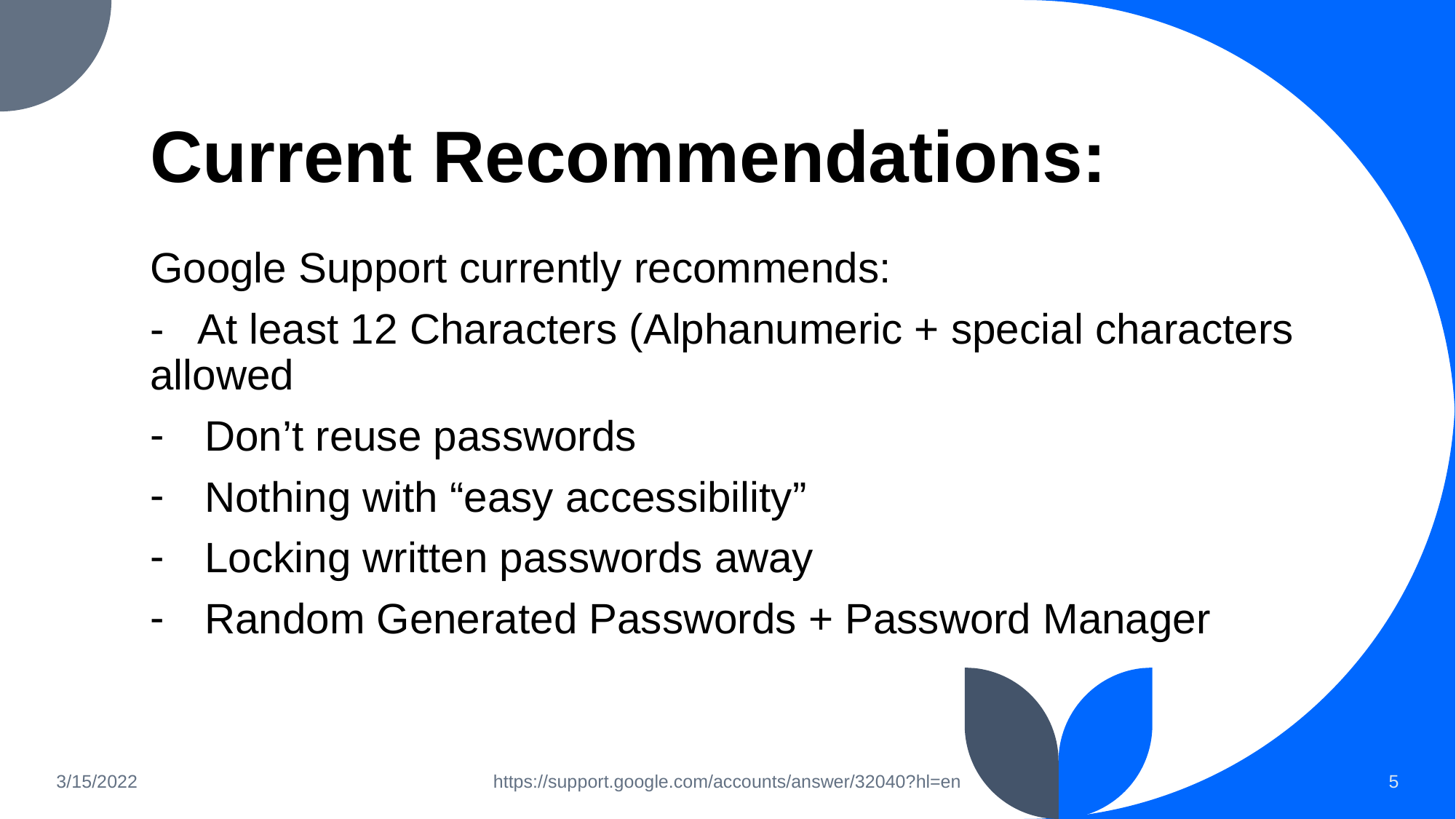

# Current Recommendations:
Google Support currently recommends:
-   At least 12 Characters (Alphanumeric + special characters allowed
Don’t reuse passwords
Nothing with “easy accessibility”
Locking written passwords away
Random Generated Passwords + Password Manager

3/15/2022
https://support.google.com/accounts/answer/32040?hl=en
5